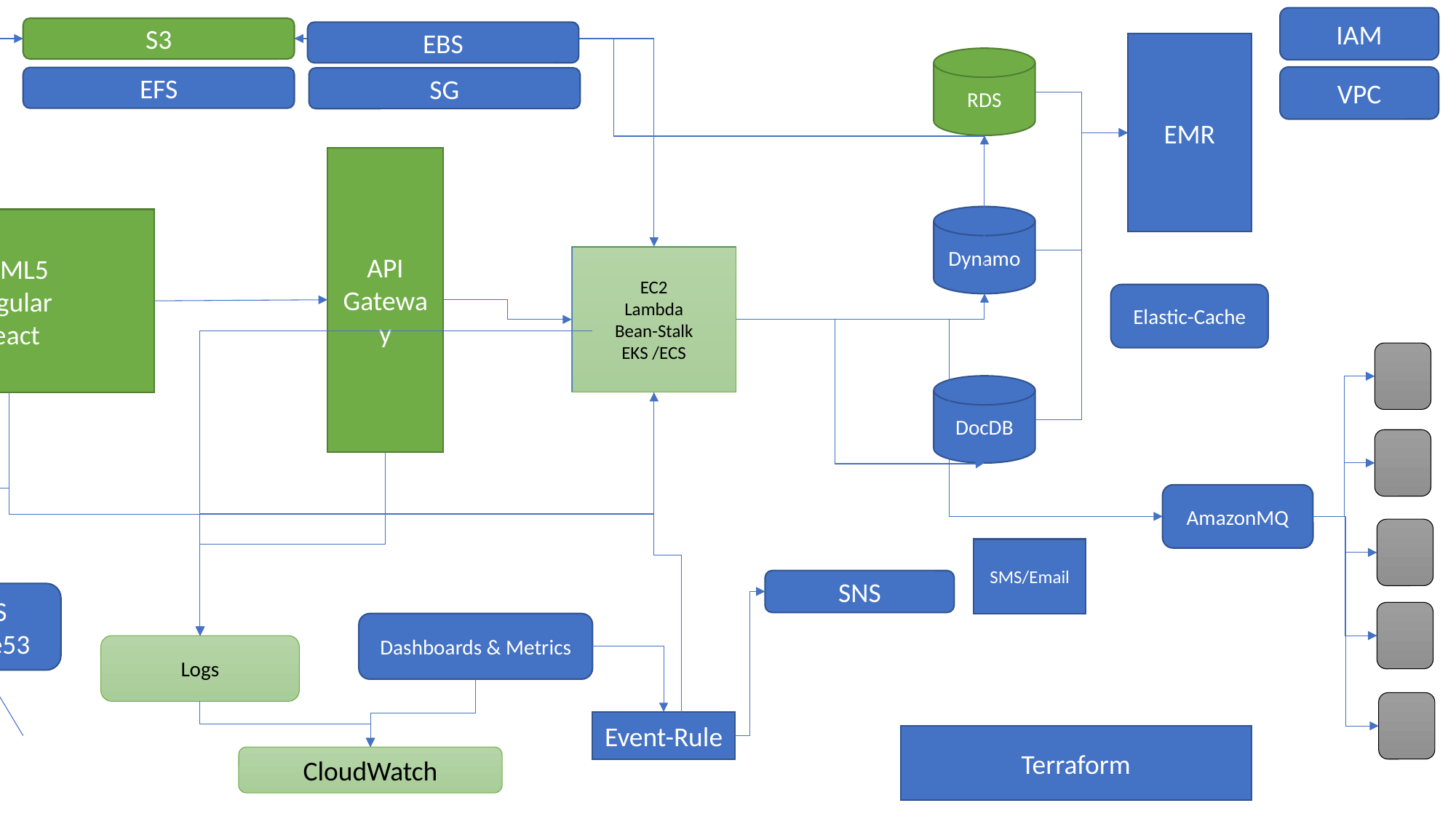

IAM
S3
EBS
RDS
EFS
SG
API
Gateway
Dynamo
HTML5
Angular
React
EC2
Lambda
Bean-Stalk
EKS /ECS
DocDB
SMS/Email
SNS
Dashboards & Metrics
Logs
Event-Rule
CloudWatch
EMR
VPC
CloudFront
Elastic-Cache

AmazonMQ

DNS
Route53

Terraform